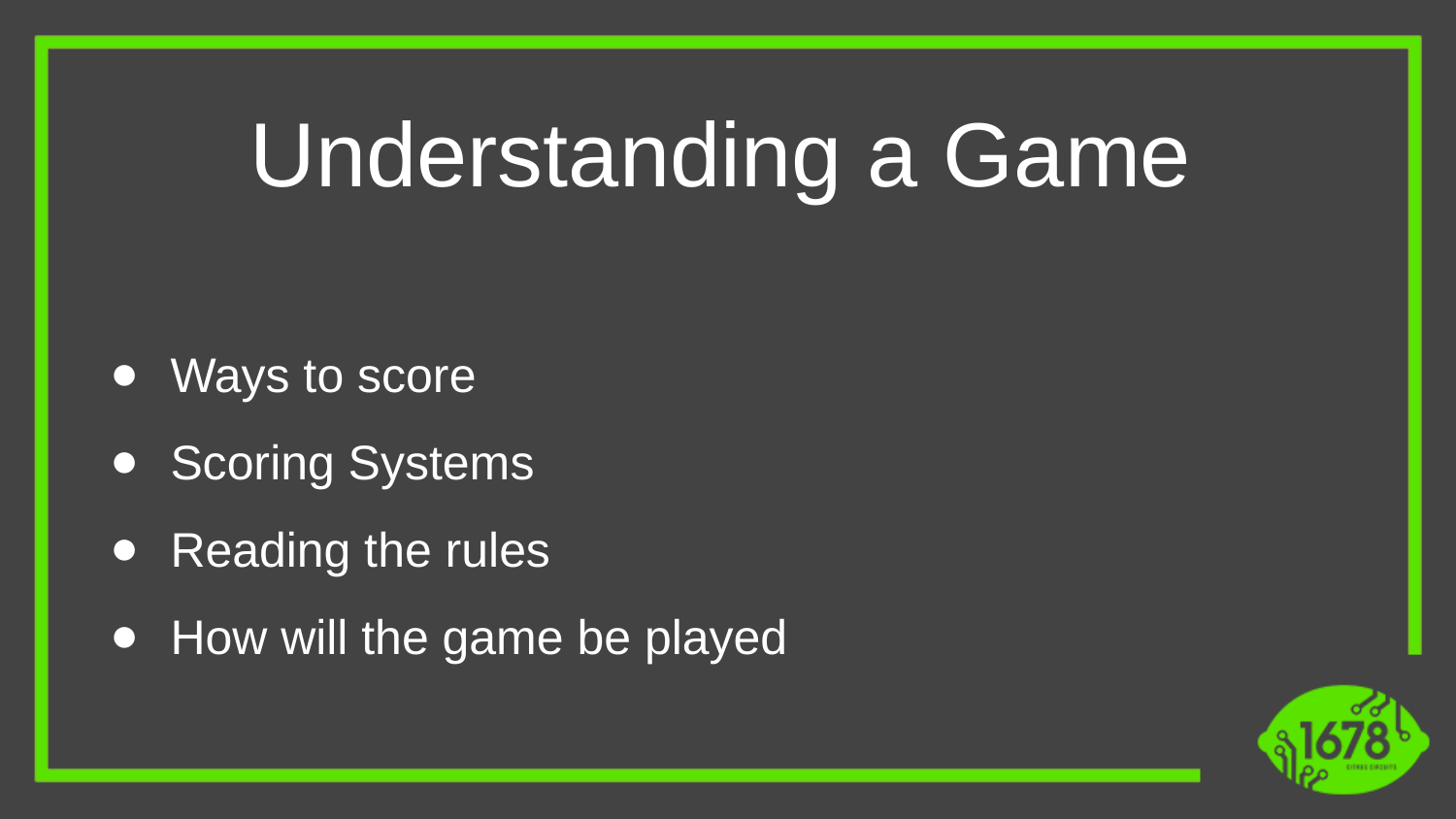

Understanding a Game
Ways to score
Scoring Systems
Reading the rules
How will the game be played